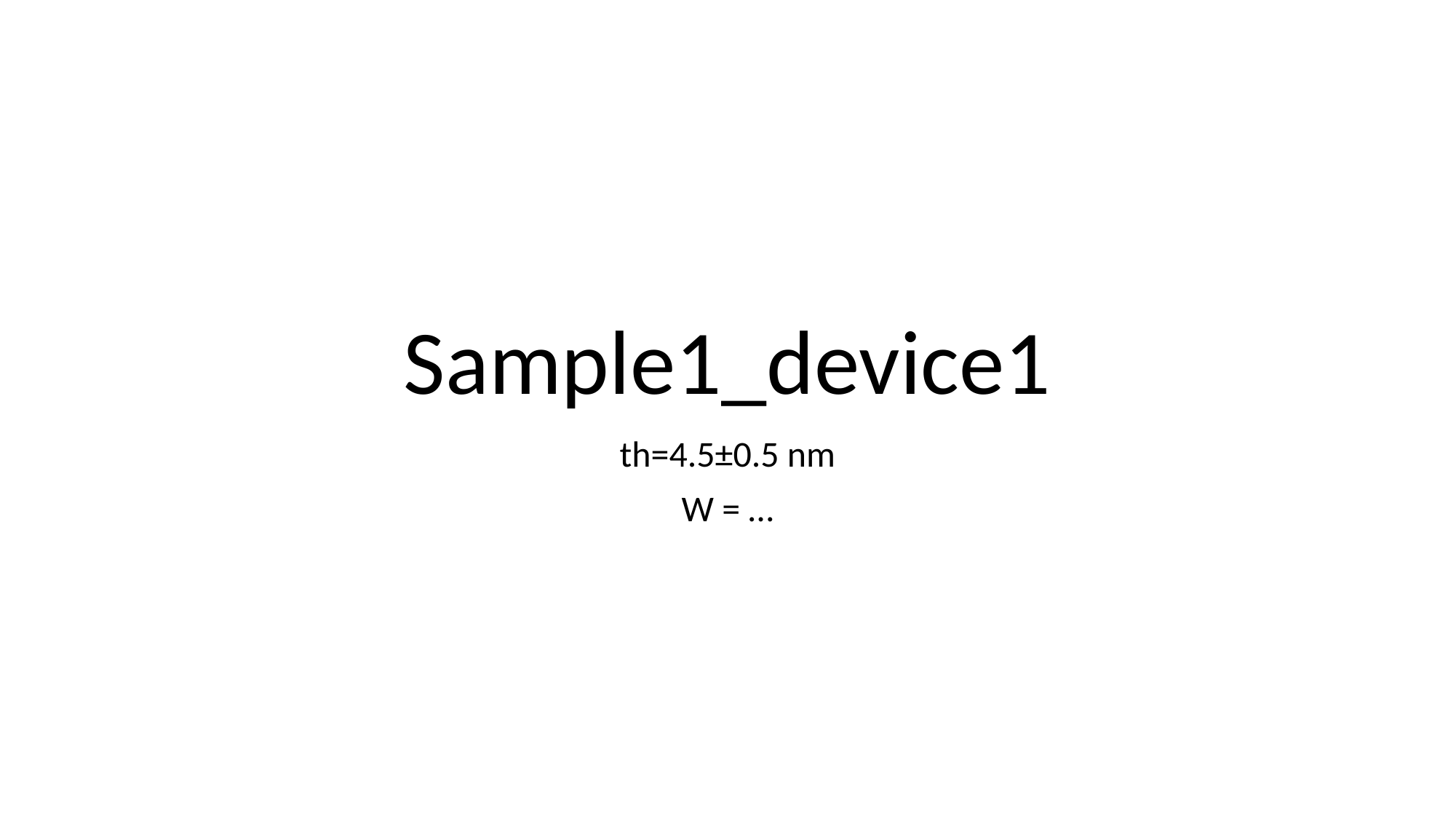

# Sample1_device1
th=4.5±0.5 nm
W = …